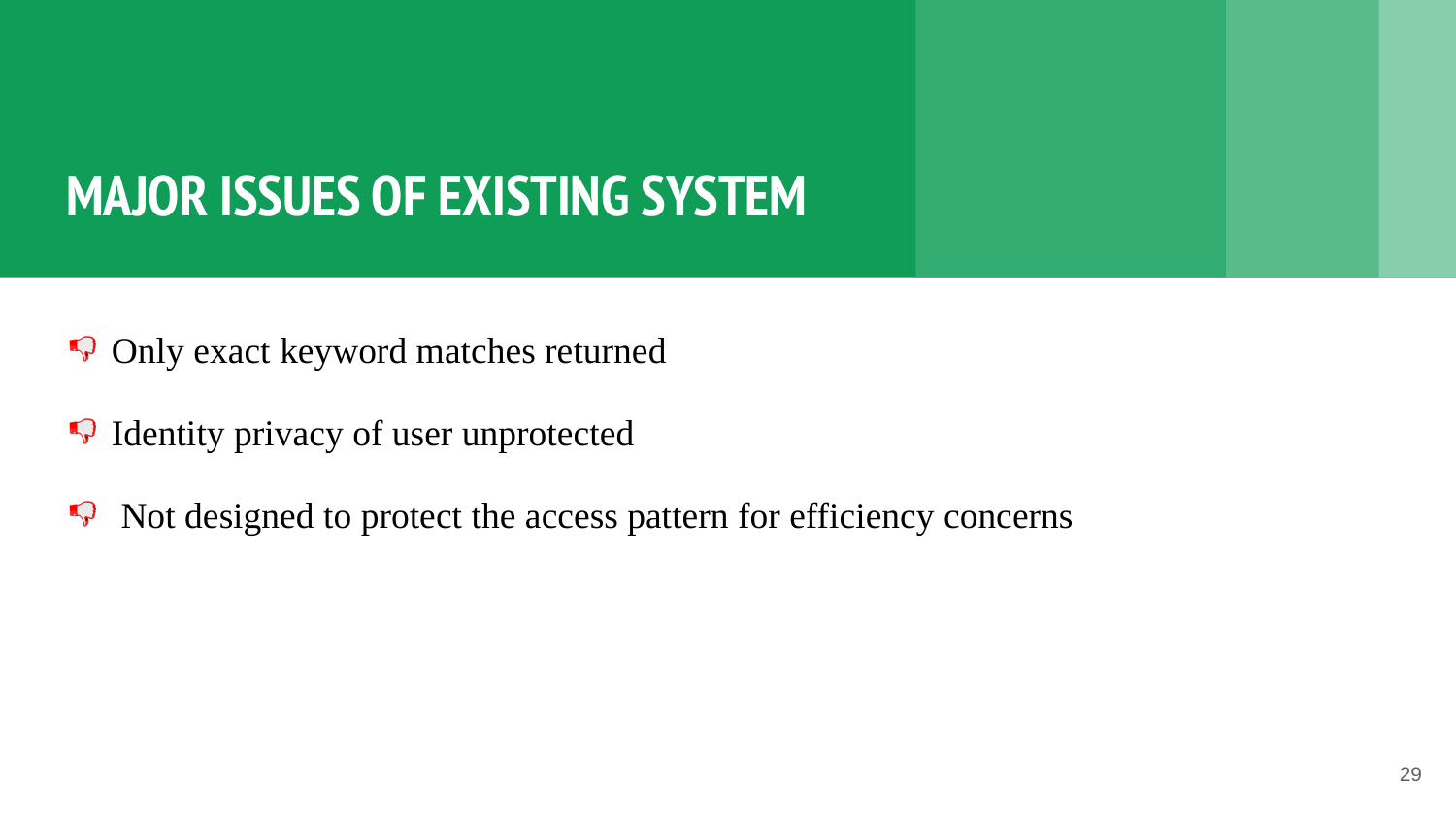

# MAJOR ISSUES OF EXISTING SYSTEM
Only exact keyword matches returned
Identity privacy of user unprotected
 Not designed to protect the access pattern for efficiency concerns
29